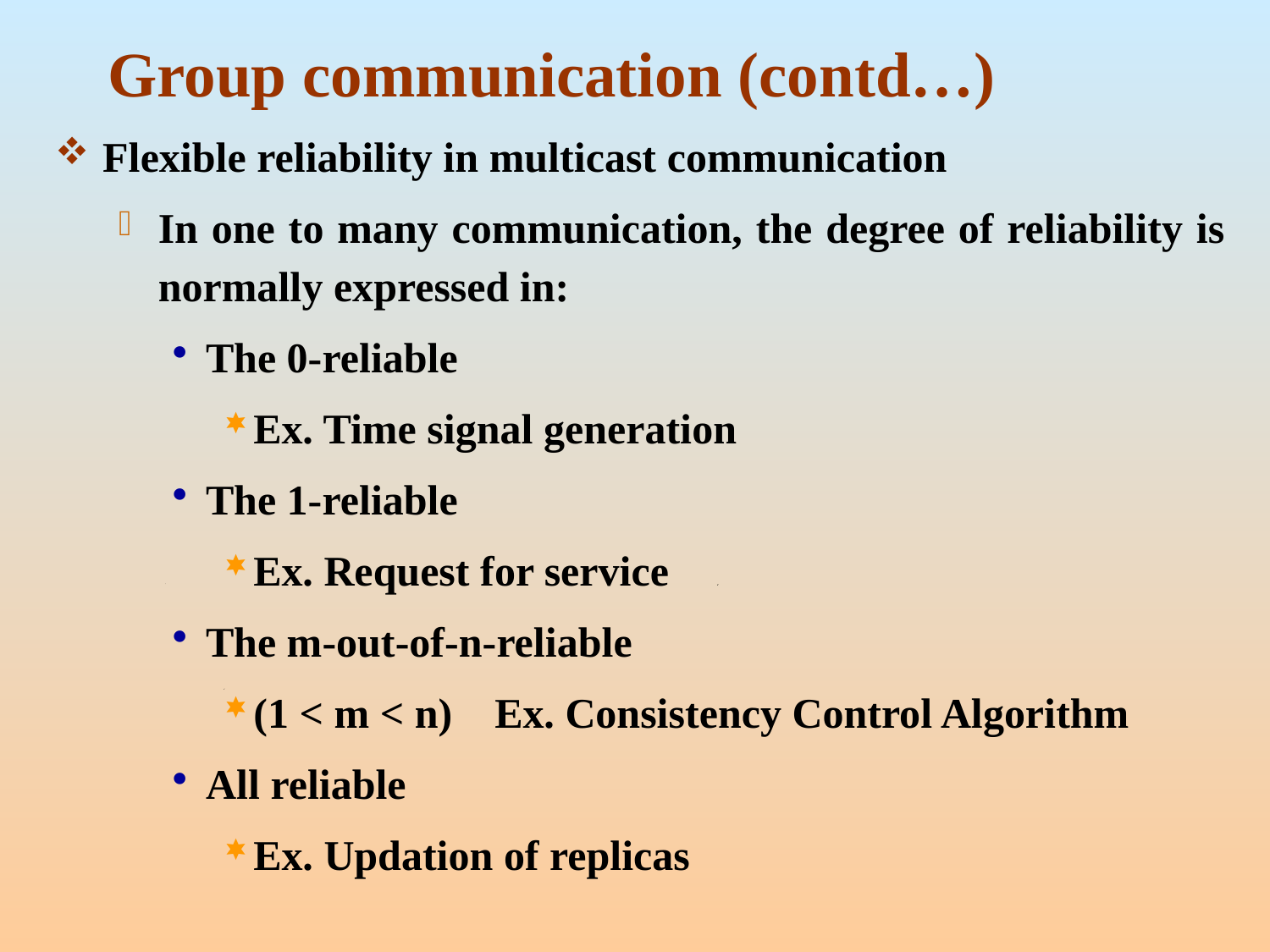

# Group communication (contd…)
Flexible reliability in multicast communication
In one to many communication, the degree of reliability is normally expressed in:
The 0-reliable
Ex. Time signal generation
The 1-reliable
Ex. Request for service
The m-out-of-n-reliable
(1 < m < n)    Ex. Consistency Control Algorithm
All reliable
Ex. Updation of replicas